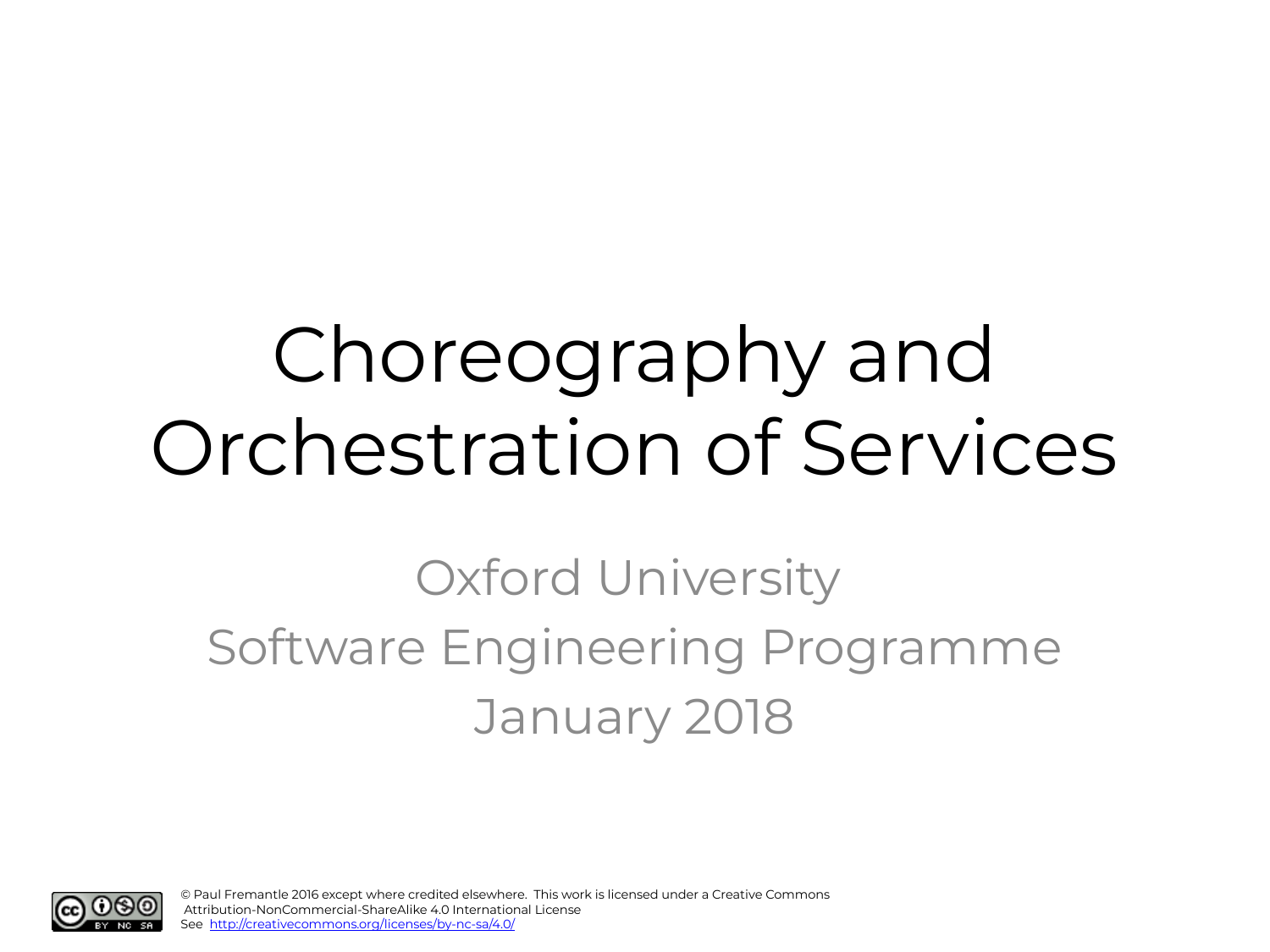

# Choreography and Orchestration of Services
Oxford University
Software Engineering Programme
January 2018